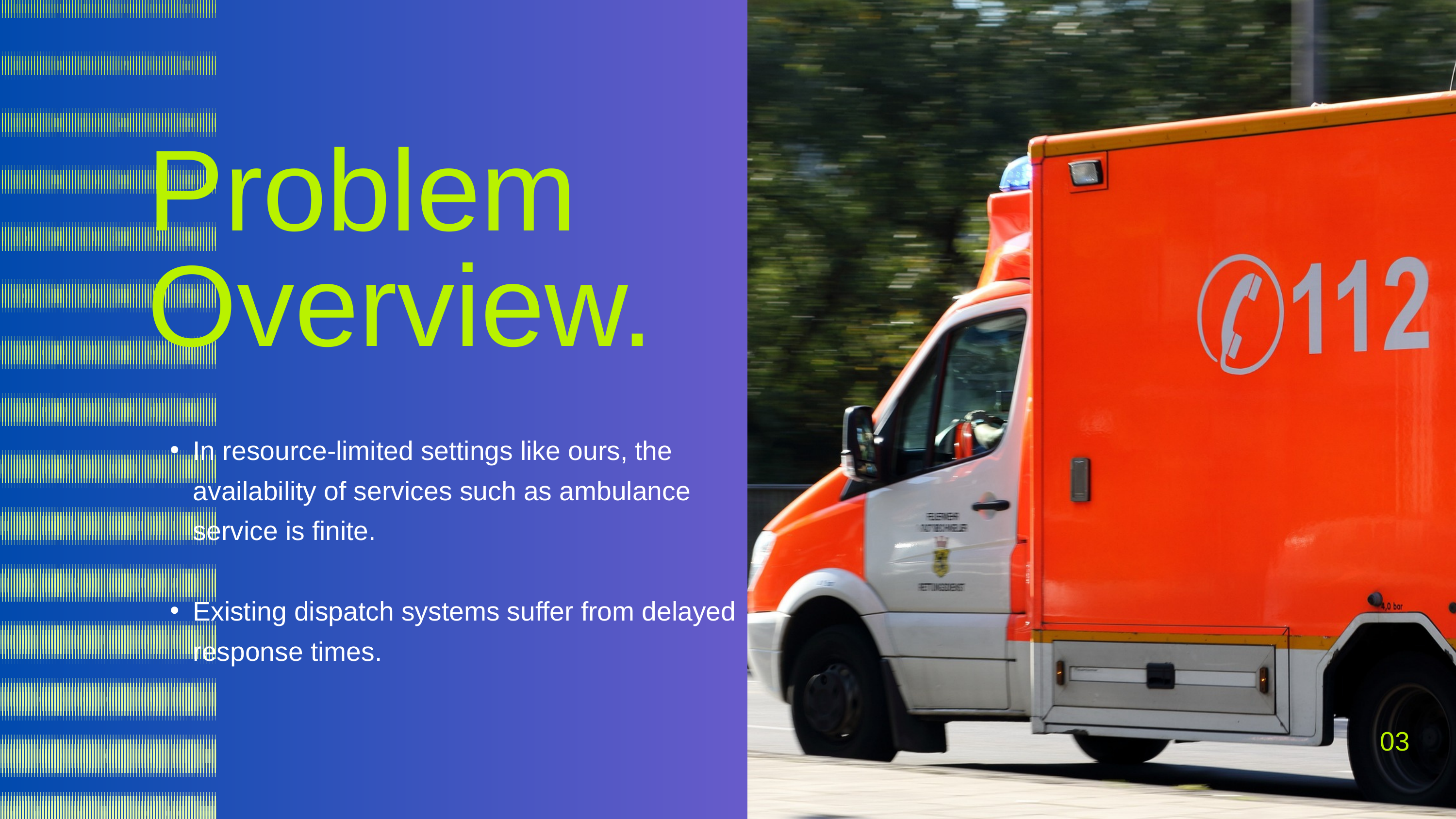

Problem
Overview.
In resource-limited settings like ours, the availability of services such as ambulance service is finite.

Existing dispatch systems suffer from delayed response times.

03